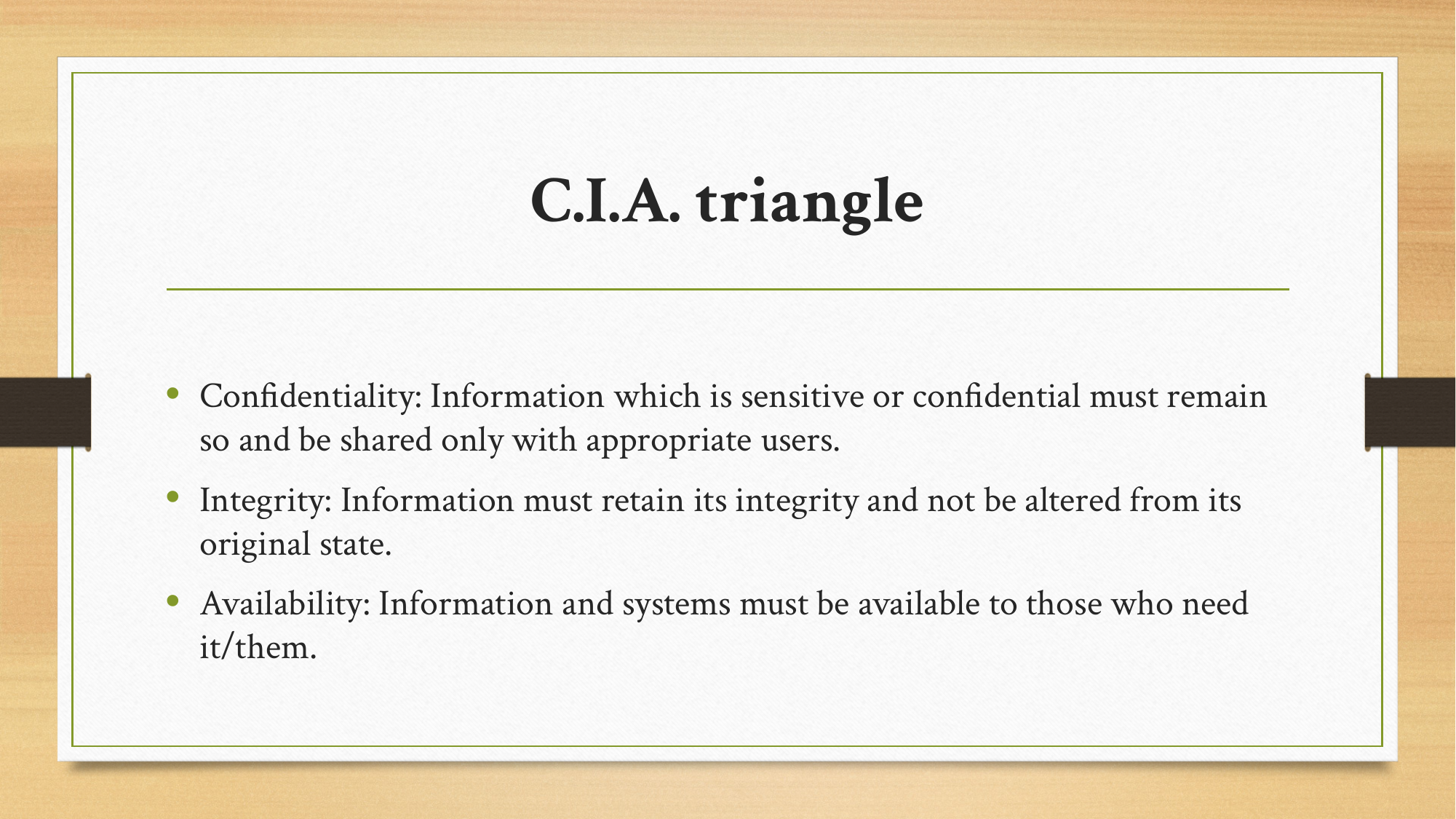

# C.I.A. triangle

Confidentiality: Information which is sensitive or confidential must remain so and be shared only with appropriate users.
Integrity: Information must retain its integrity and not be altered from its original state.
Availability: Information and systems must be available to those who need it/them.